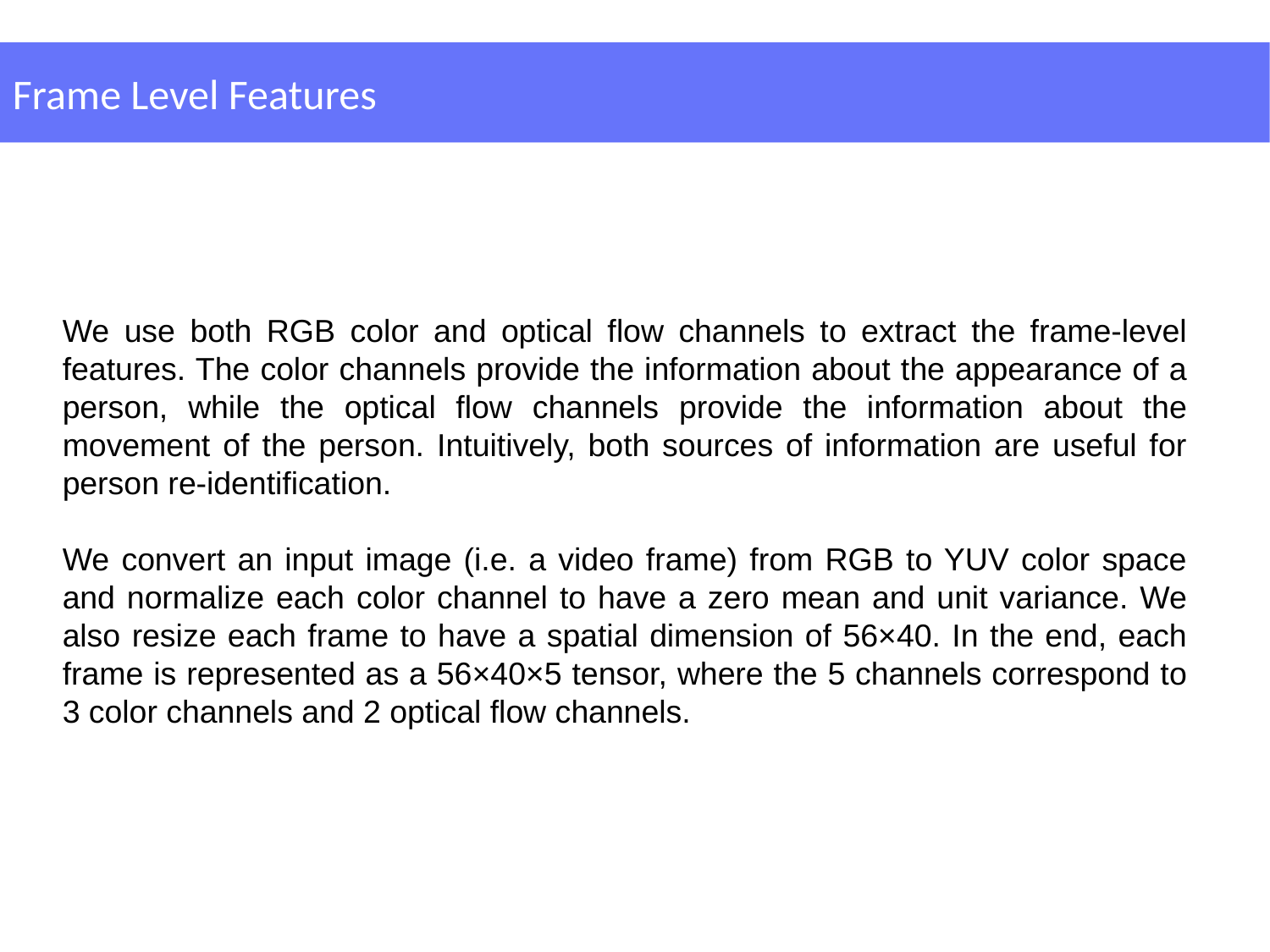

Frame Level Features

We use both RGB color and optical flow channels to extract the frame-level features. The color channels provide the information about the appearance of a person, while the optical flow channels provide the information about the movement of the person. Intuitively, both sources of information are useful for person re-identification.

We convert an input image (i.e. a video frame) from RGB to YUV color space and normalize each color channel to have a zero mean and unit variance. We also resize each frame to have a spatial dimension of 56×40. In the end, each frame is represented as a 56×40×5 tensor, where the 5 channels correspond to 3 color channels and 2 optical flow channels.